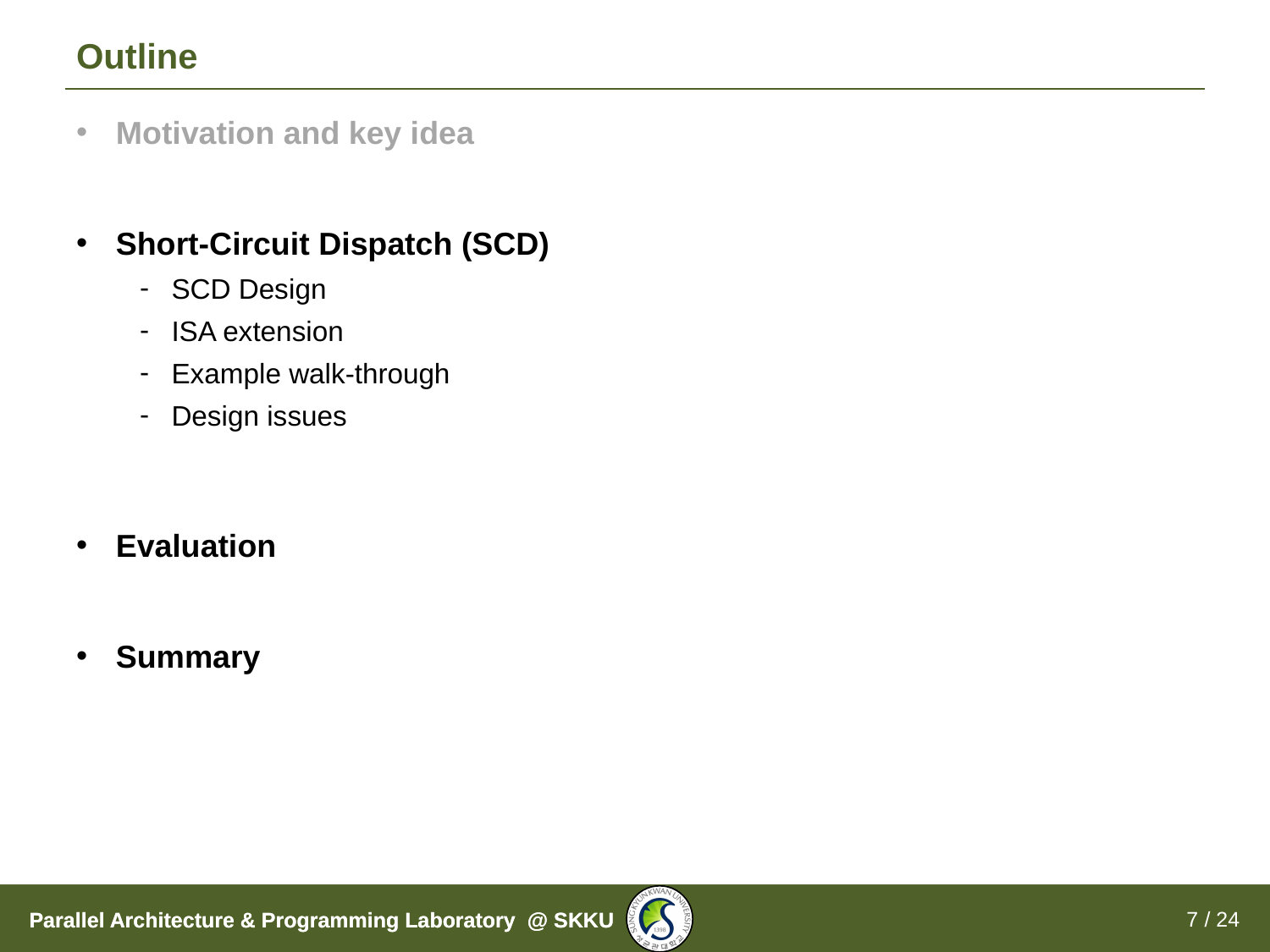

# Outline
Motivation and key idea

Short-Circuit Dispatch (SCD)
SCD Design
ISA extension
Example walk-through
Design issues

Evaluation

Summary
7 / 24